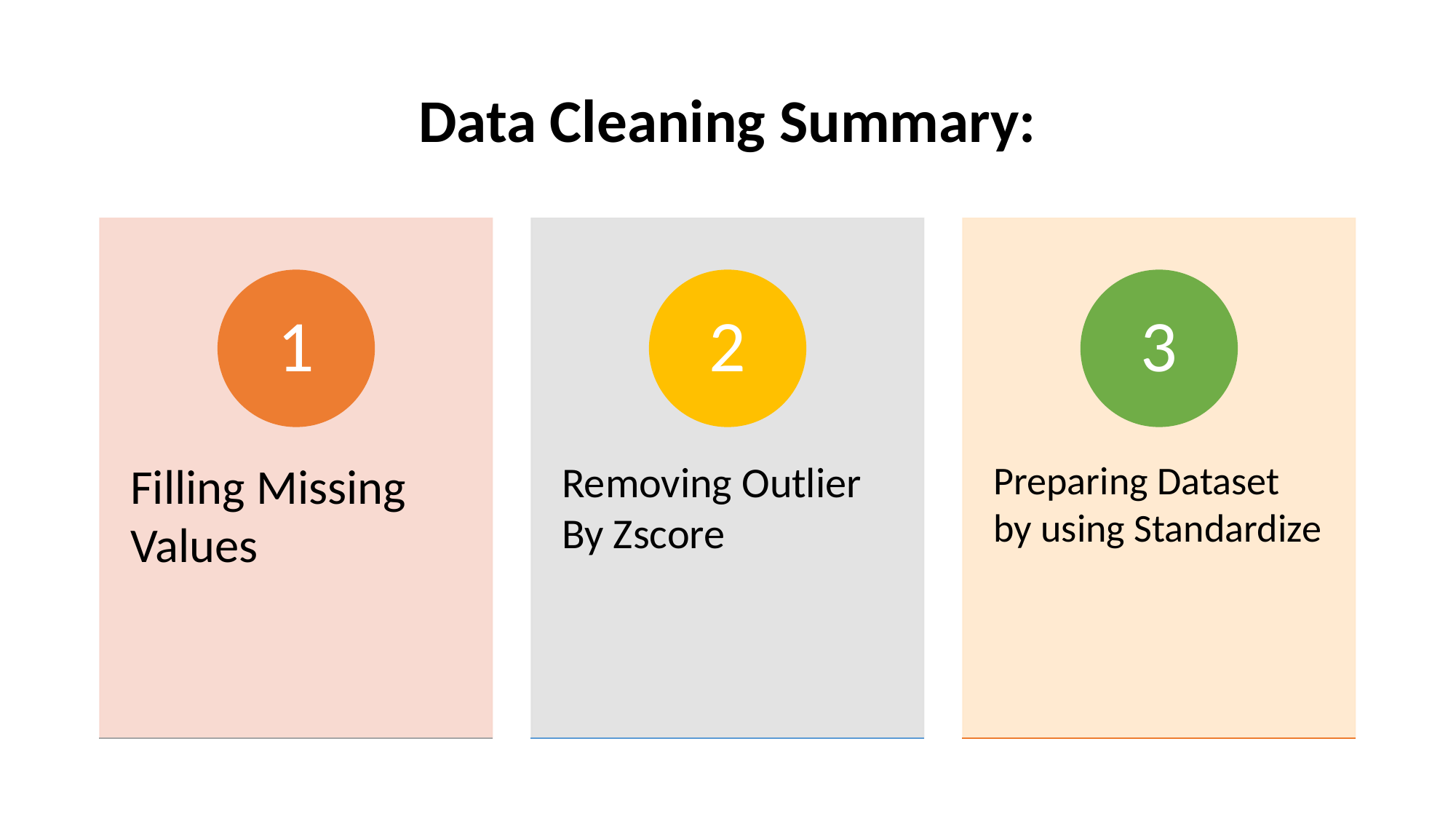

# Data Cleaning Summary:
Filling Missing Values
1
Removing Outlier By Zscore
2
Preparing Dataset by using Standardize
3